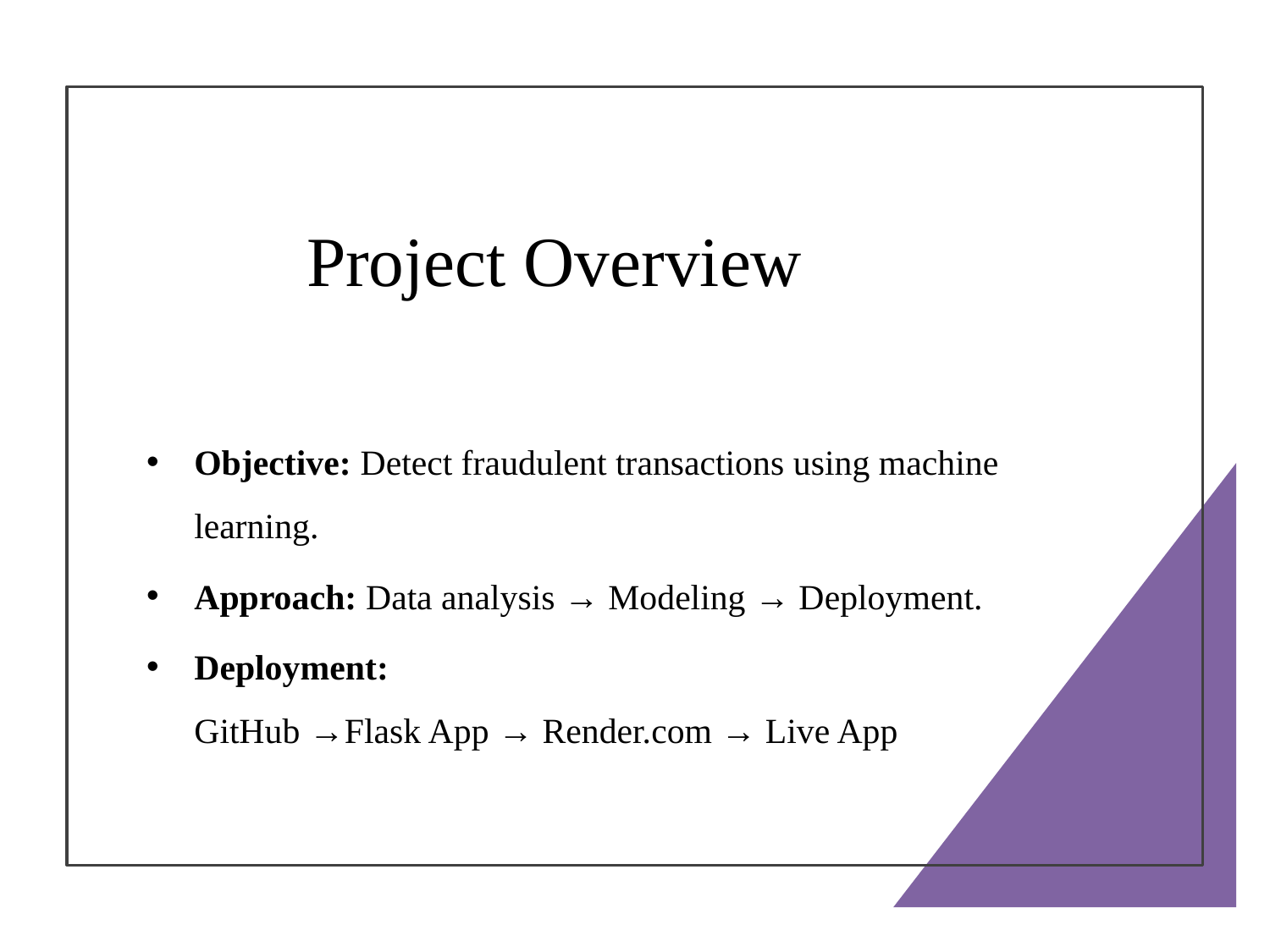

# Project Overview
Objective: Detect fraudulent transactions using machine learning.
Approach: Data analysis → Modeling → Deployment.
Deployment:
GitHub →Flask App → Render.com → Live App